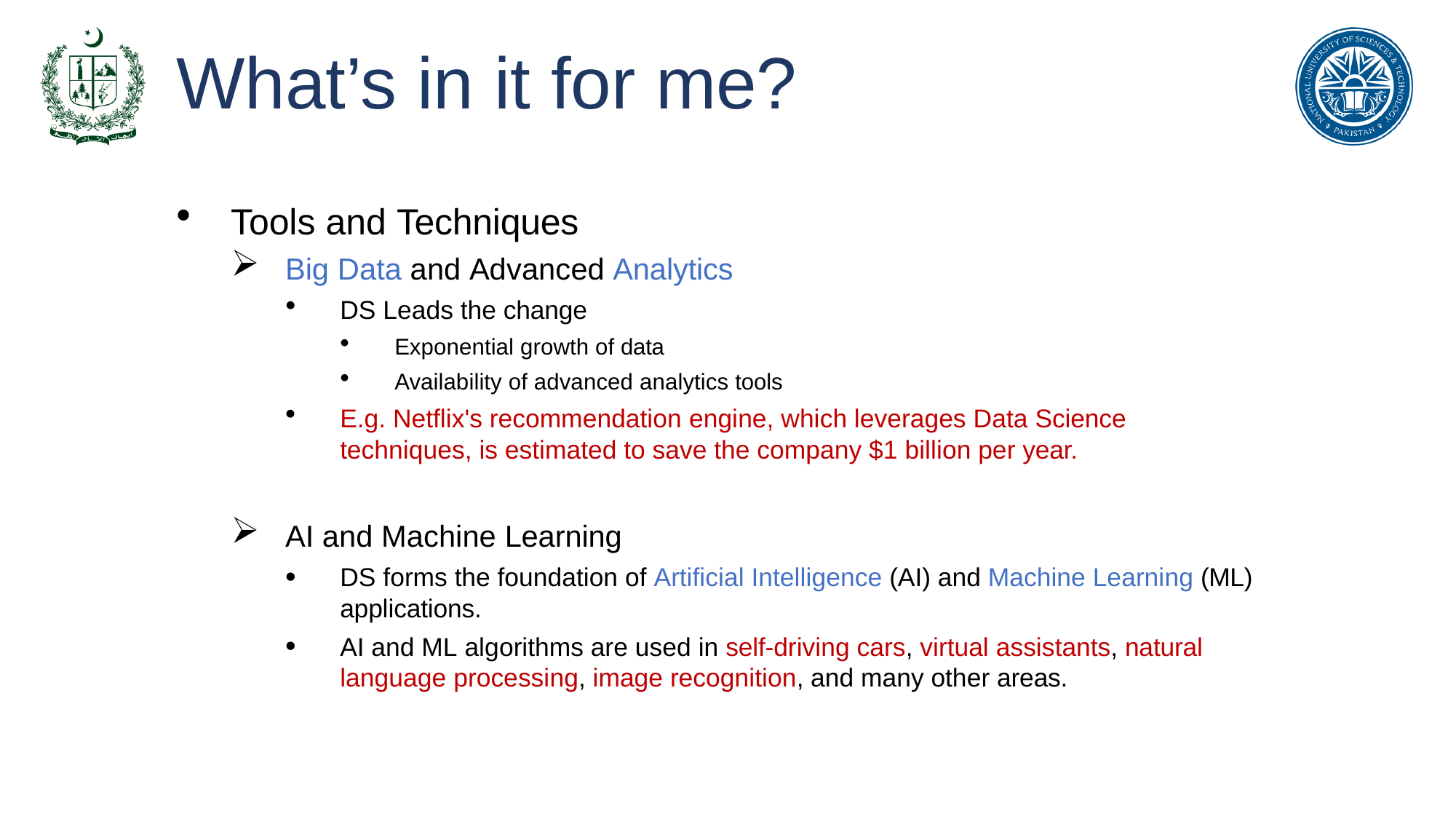

# What’s in it for me?
Tools and Techniques
Big Data and Advanced Analytics
DS Leads the change
Exponential growth of data
Availability of advanced analytics tools
E.g. Netflix's recommendation engine, which leverages Data Science techniques, is estimated to save the company $1 billion per year.

AI and Machine Learning
DS forms the foundation of Artificial Intelligence (AI) and Machine Learning (ML) applications.
AI and ML algorithms are used in self-driving cars, virtual assistants, natural language processing, image recognition, and many other areas.
11